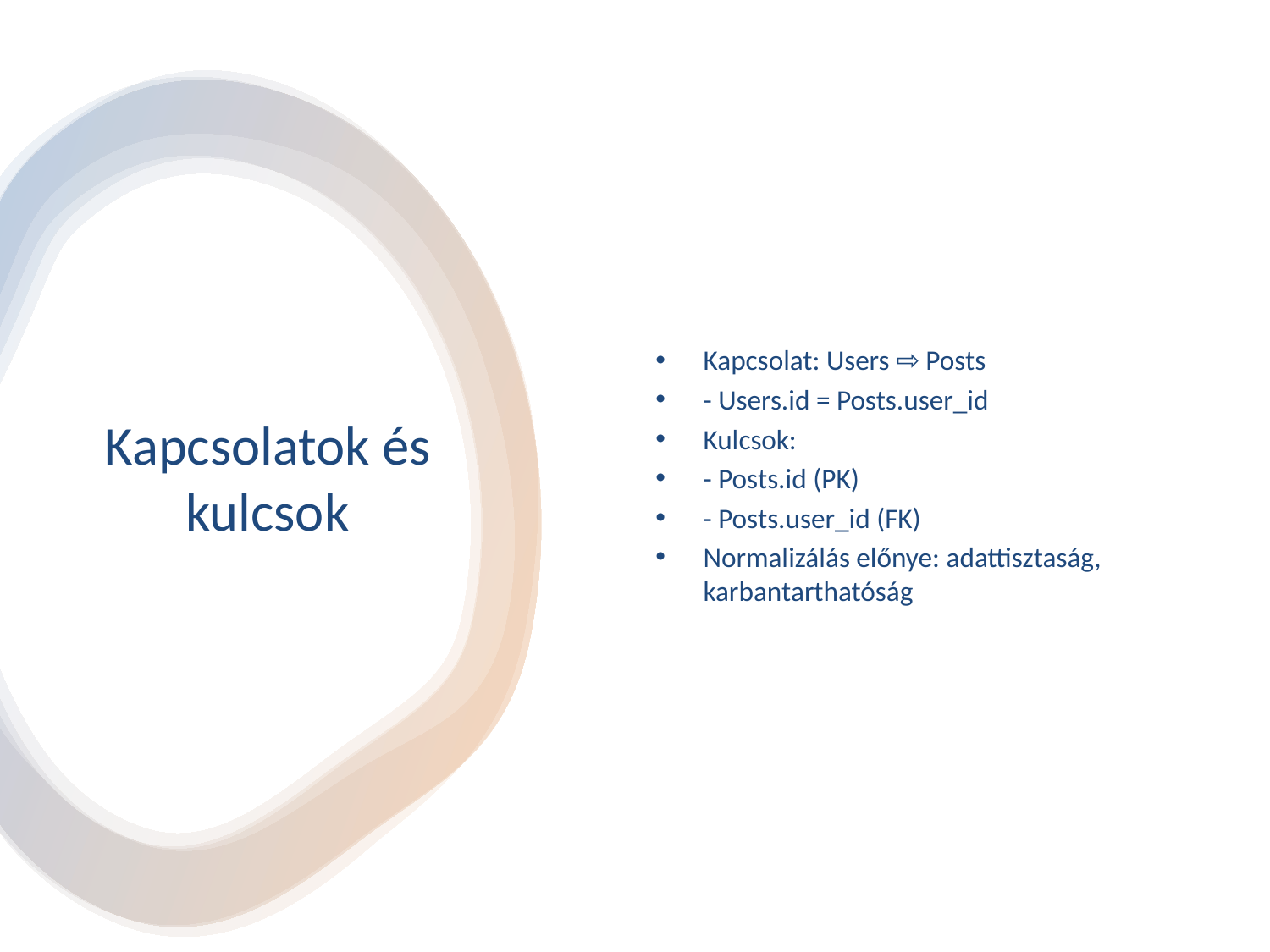

Kapcsolat: Users ⇨ Posts
- Users.id = Posts.user_id
Kulcsok:
- Posts.id (PK)
- Posts.user_id (FK)
Normalizálás előnye: adattisztaság, karbantarthatóság
# Kapcsolatok és kulcsok